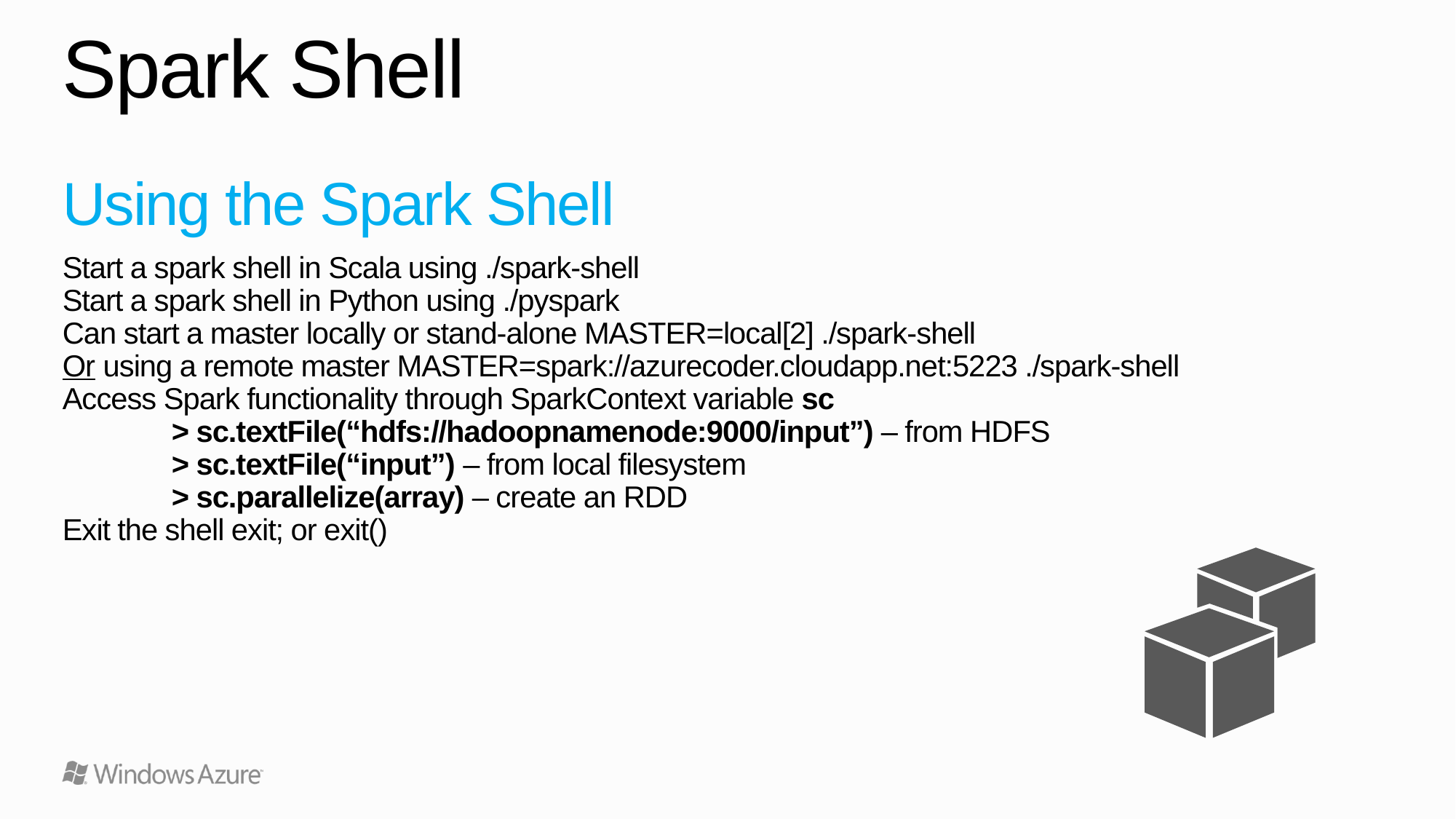

# Spark Shell
Using the Spark Shell
Start a spark shell in Scala using ./spark-shell
Start a spark shell in Python using ./pyspark
Can start a master locally or stand-alone MASTER=local[2] ./spark-shell
Or using a remote master MASTER=spark://azurecoder.cloudapp.net:5223 ./spark-shell
Access Spark functionality through SparkContext variable sc
	> sc.textFile(“hdfs://hadoopnamenode:9000/input”) – from HDFS
	> sc.textFile(“input”) – from local filesystem
	> sc.parallelize(array) – create an RDD
Exit the shell exit; or exit()